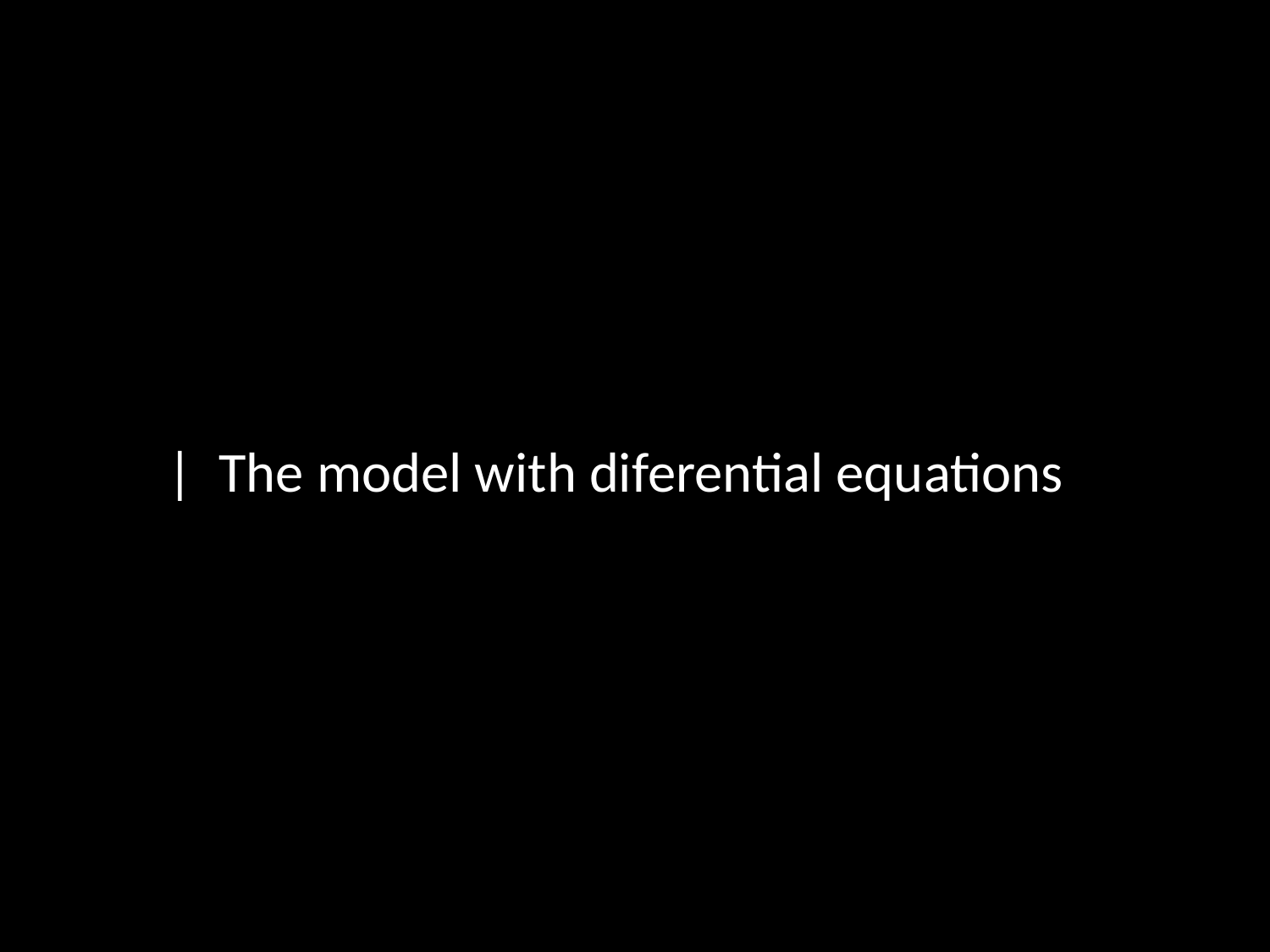

#
|  The model with diferential equations
your date here
större - a multipurpose PowerPoint template
8